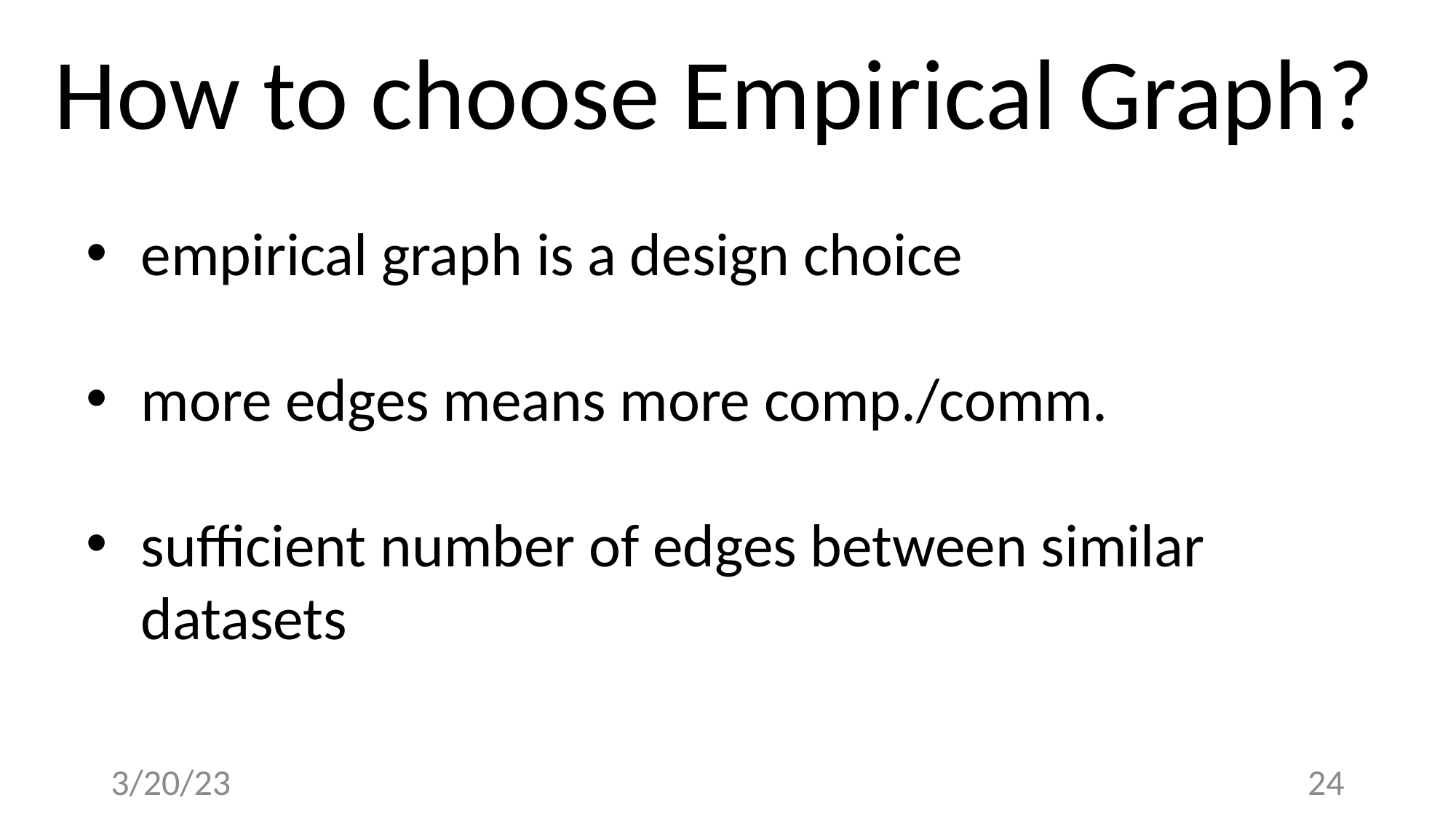

# How to choose Empirical Graph?
empirical graph is a design choice

more edges means more comp./comm.

sufficient number of edges between similar datasets
3/20/23
24